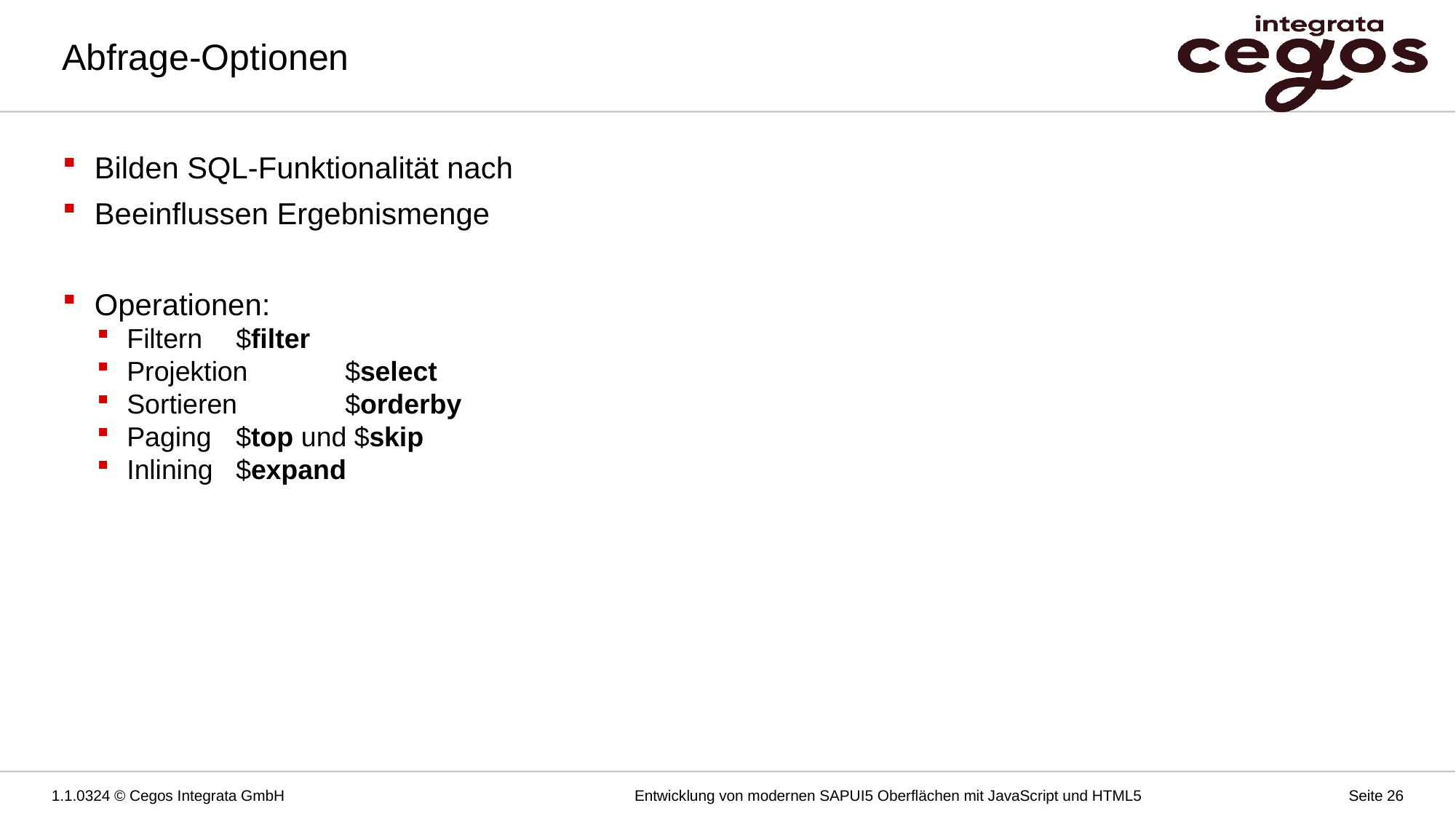

# Abfrage-Optionen
Bilden SQL-Funktionalität nach
Beeinflussen Ergebnismenge

Operationen:
Filtern	$filter
Projektion	$select
Sortieren	$orderby
Paging	$top und $skip
Inlining	$expand

1.1.0324 © Cegos Integrata GmbH
Entwicklung von modernen SAPUI5 Oberflächen mit JavaScript und HTML5
Seite 26